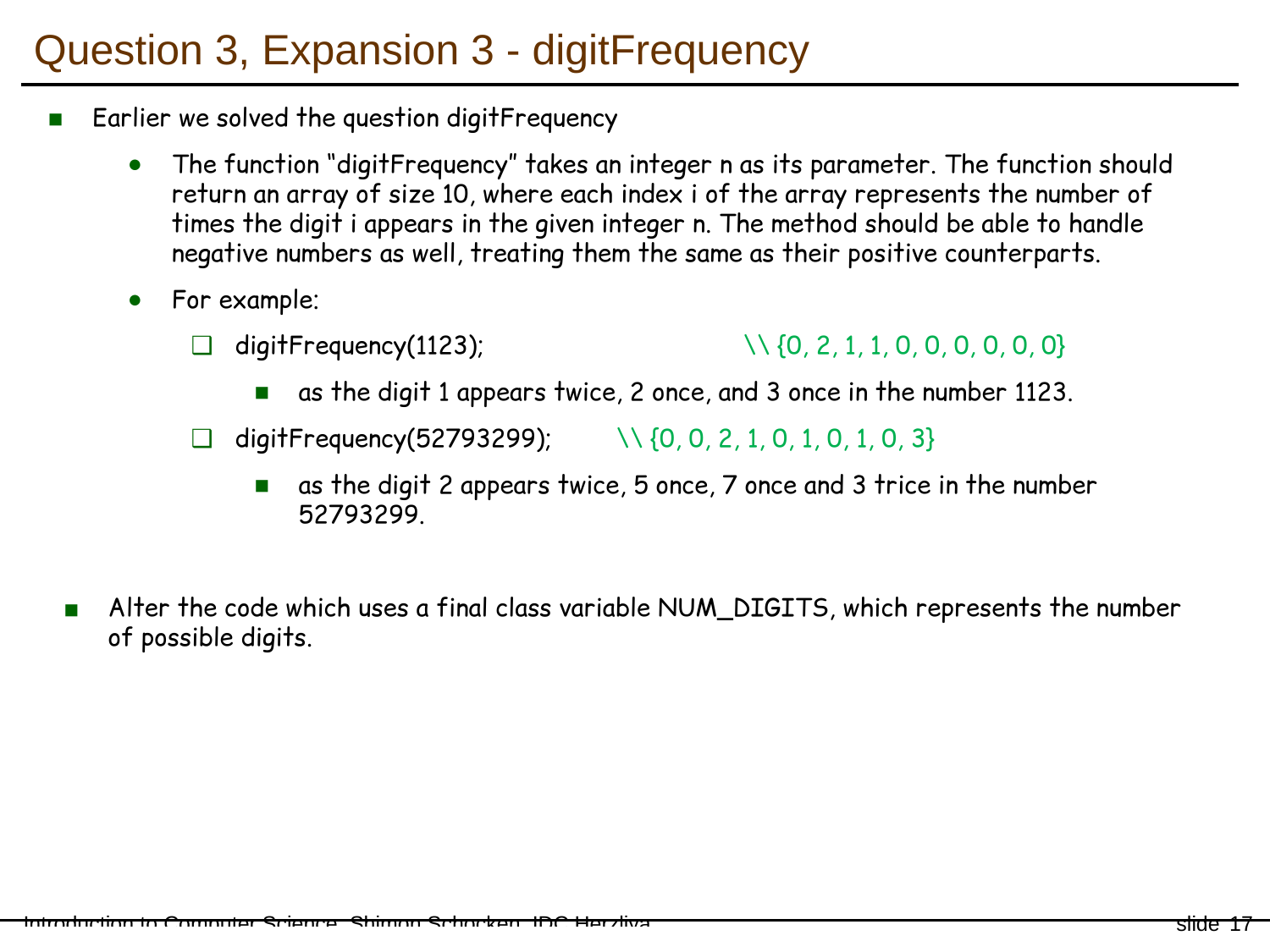

Question 3, Expansion 3 - digitFrequency
Earlier we solved the question digitFrequency
The function “digitFrequency” takes an integer n as its parameter. The function should return an array of size 10, where each index i of the array represents the number of times the digit i appears in the given integer n. The method should be able to handle negative numbers as well, treating them the same as their positive counterparts.
For example:
digitFrequency(1123);	 		\\ {0, 2, 1, 1, 0, 0, 0, 0, 0, 0}
as the digit 1 appears twice, 2 once, and 3 once in the number 1123.
digitFrequency(52793299); 	\\ {0, 0, 2, 1, 0, 1, 0, 1, 0, 3}
as the digit 2 appears twice, 5 once, 7 once and 3 trice in the number 52793299.

Alter the code which uses a final class variable NUM_DIGITS, which represents the number of possible digits.